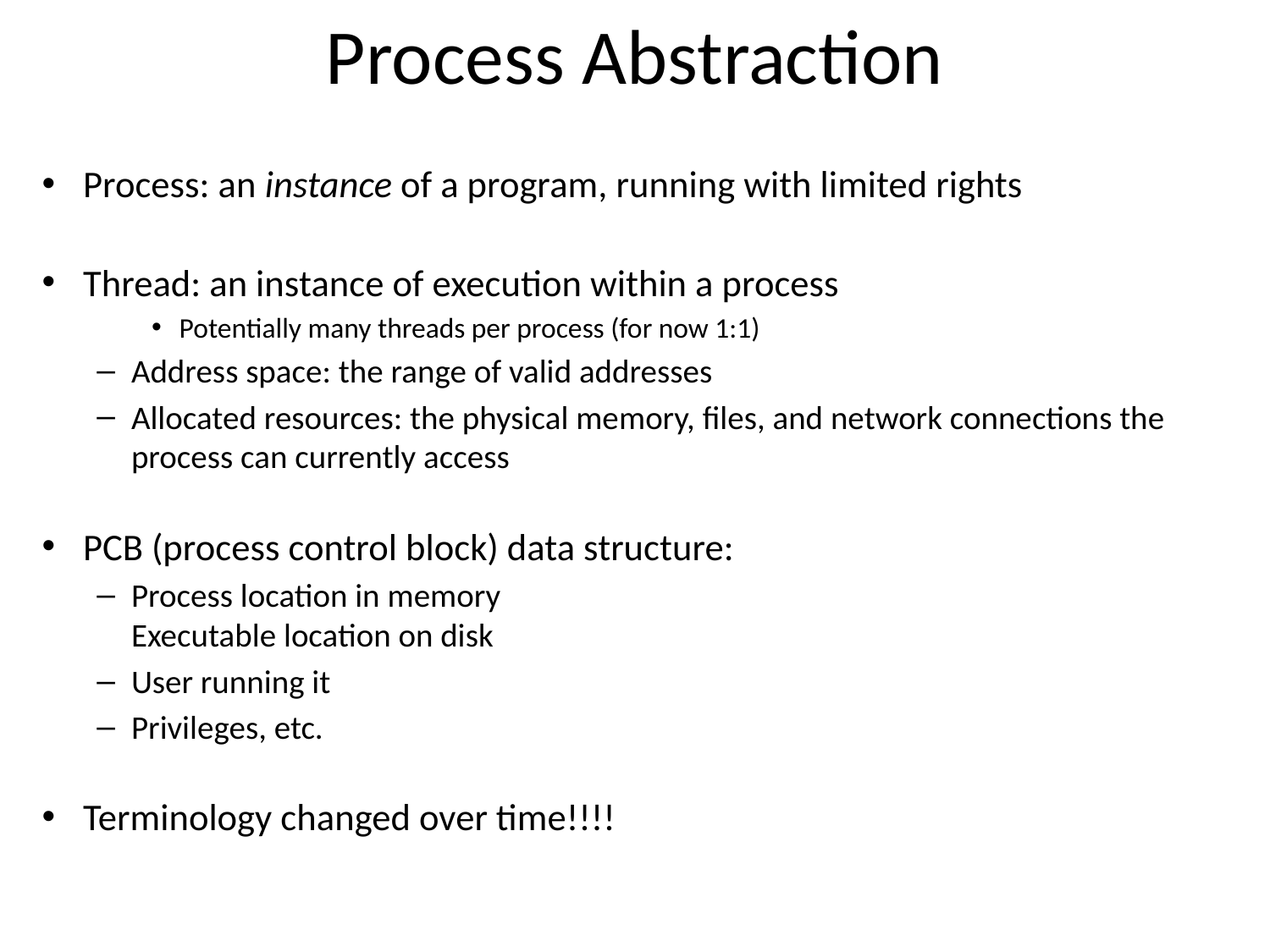

# Process Abstraction
Process: an instance of a program, running with limited rights
Thread: an instance of execution within a process
Potentially many threads per process (for now 1:1)
Address space: the range of valid addresses
Allocated resources: the physical memory, files, and network connections the process can currently access
PCB (process control block) data structure:
Process location in memory
Executable location on disk
User running it
Privileges, etc.
Terminology changed over time!!!!